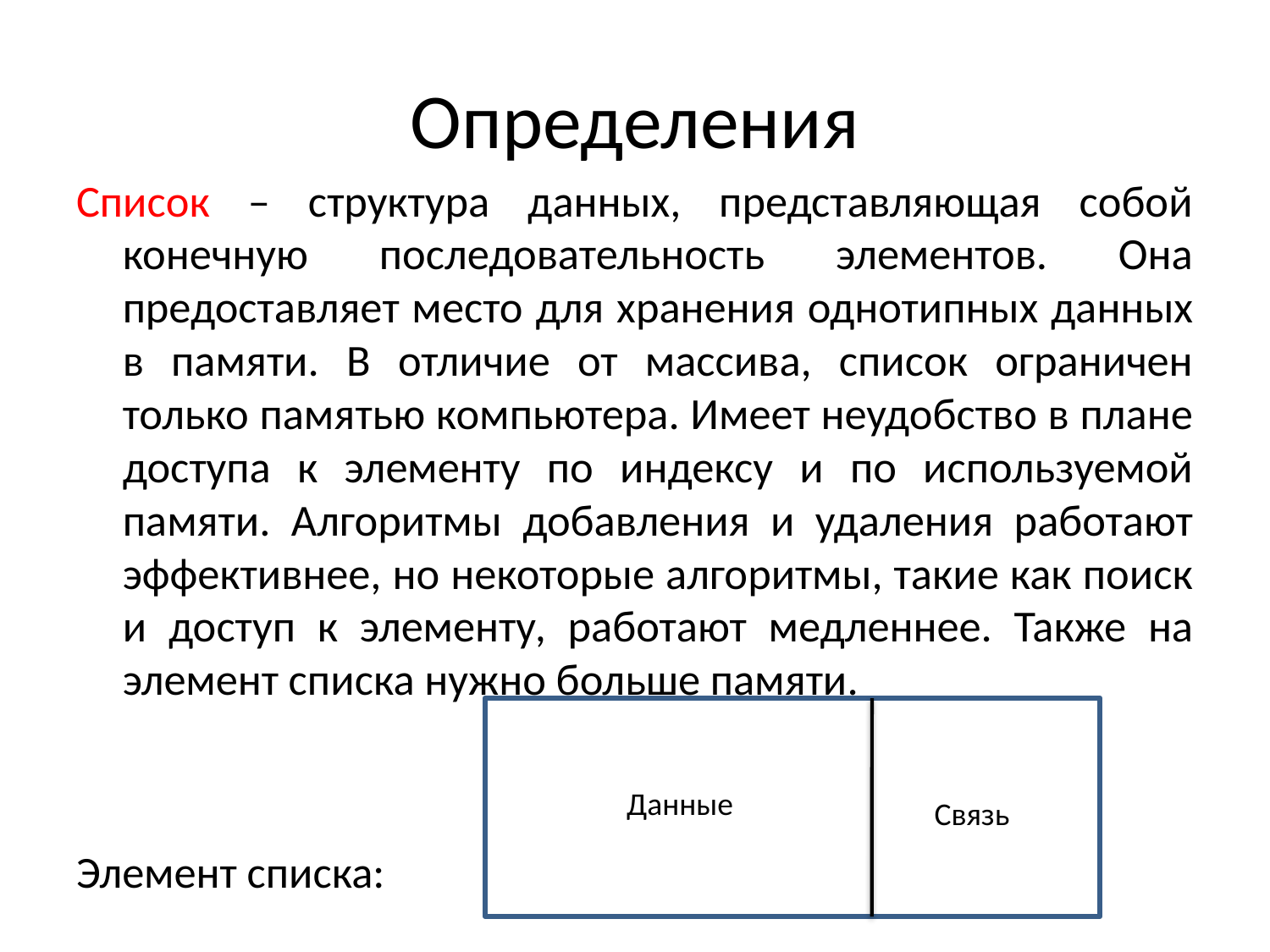

# Определения
Список – структура данных, представляющая собой конечную последовательность элементов. Она предоставляет место для хранения однотипных данных в памяти. В отличие от массива, список ограничен только памятью компьютера. Имеет неудобство в плане доступа к элементу по индексу и по используемой памяти. Алгоритмы добавления и удаления работают эффективнее, но некоторые алгоритмы, такие как поиск и доступ к элементу, работают медленнее. Также на элемент списка нужно больше памяти.

Элемент списка:

Данные
Связь